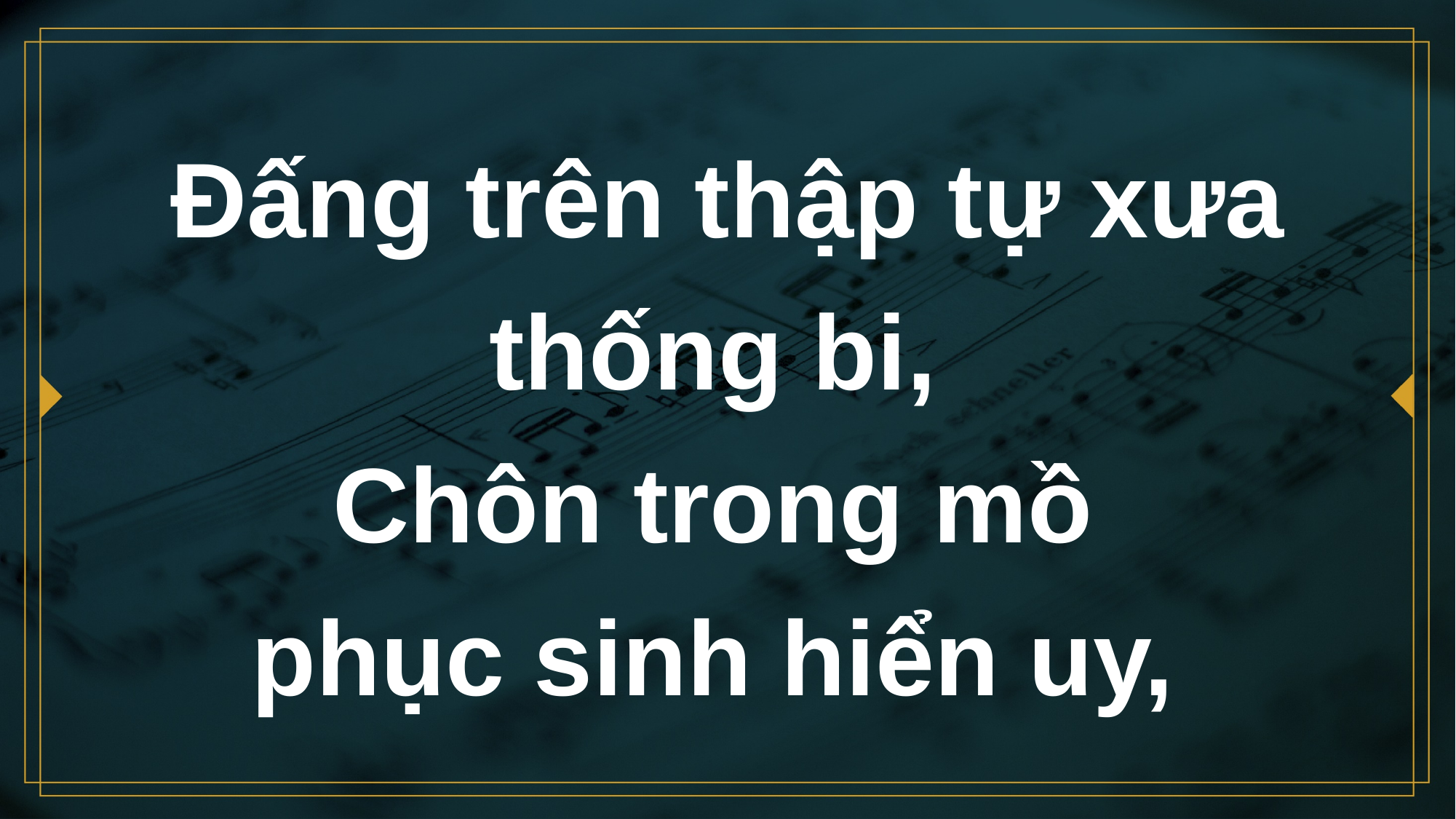

# Đấng trên thập tự xưa thống bi, Chôn trong mồ phục sinh hiển uy,